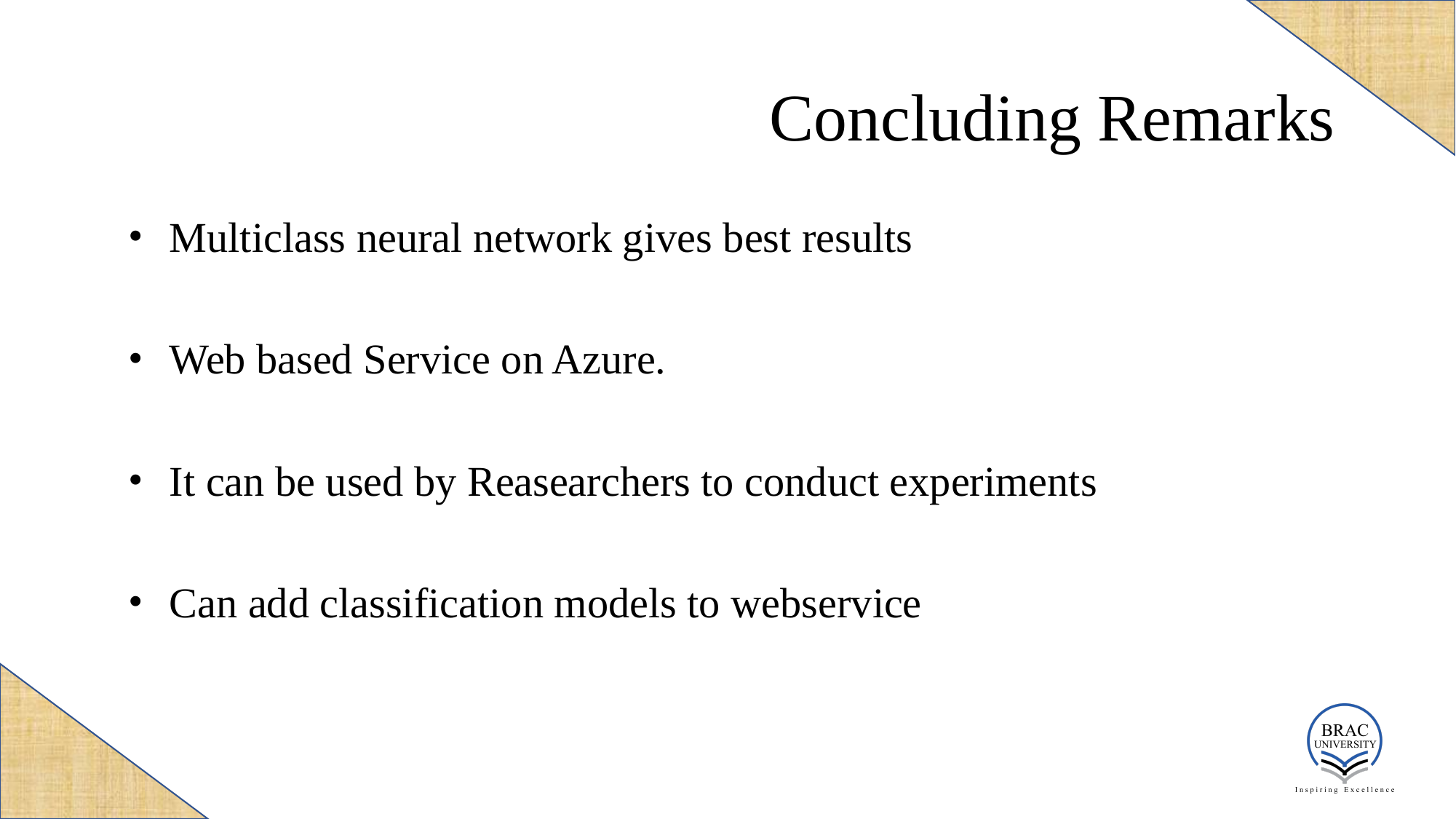

# Concluding Remarks

Multiclass neural network gives best results

Web based Service on Azure.

It can be used by Reasearchers to conduct experiments

Can add classification models to webservice